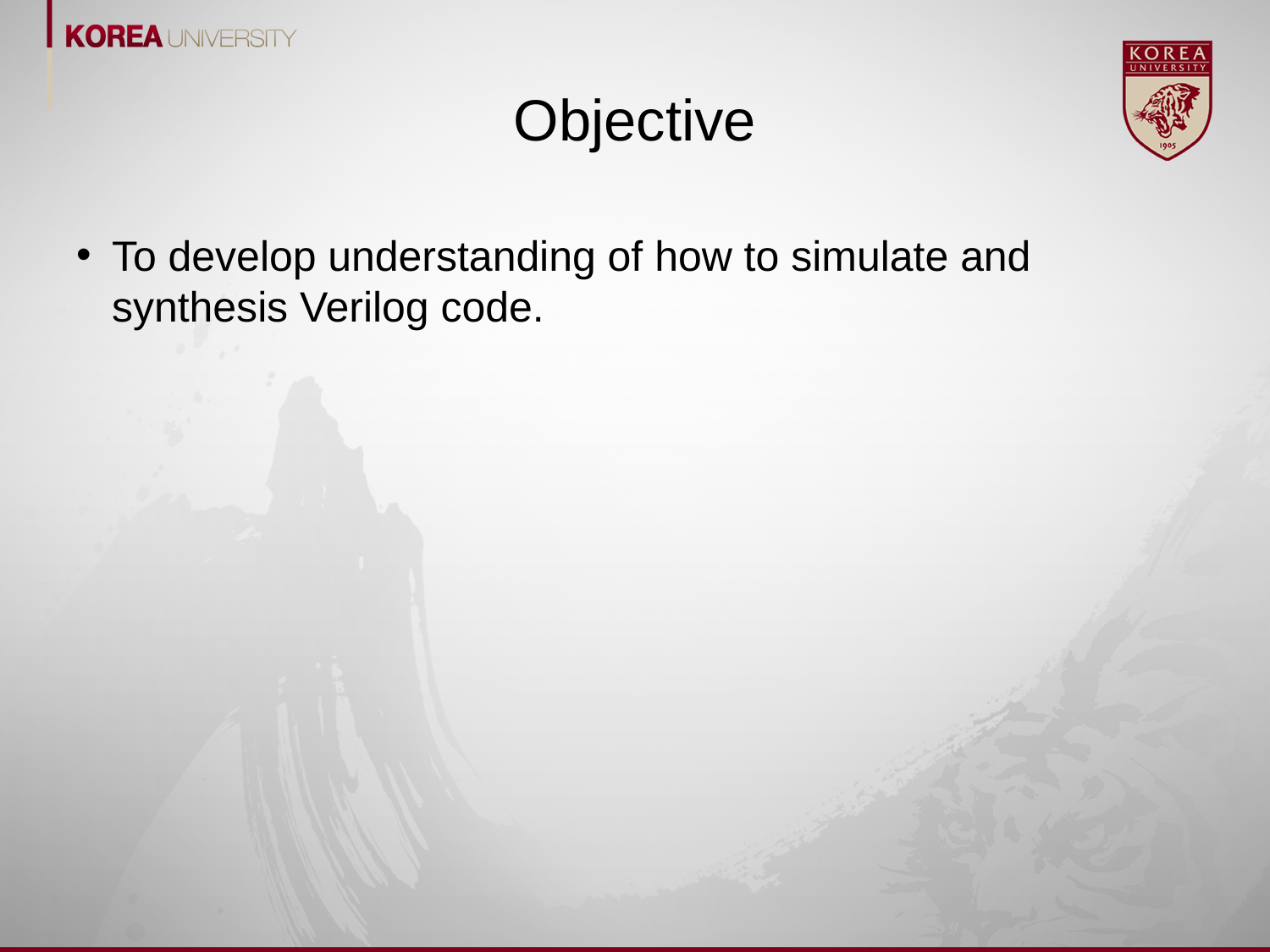

# Objective
To develop understanding of how to simulate and synthesis Verilog code.